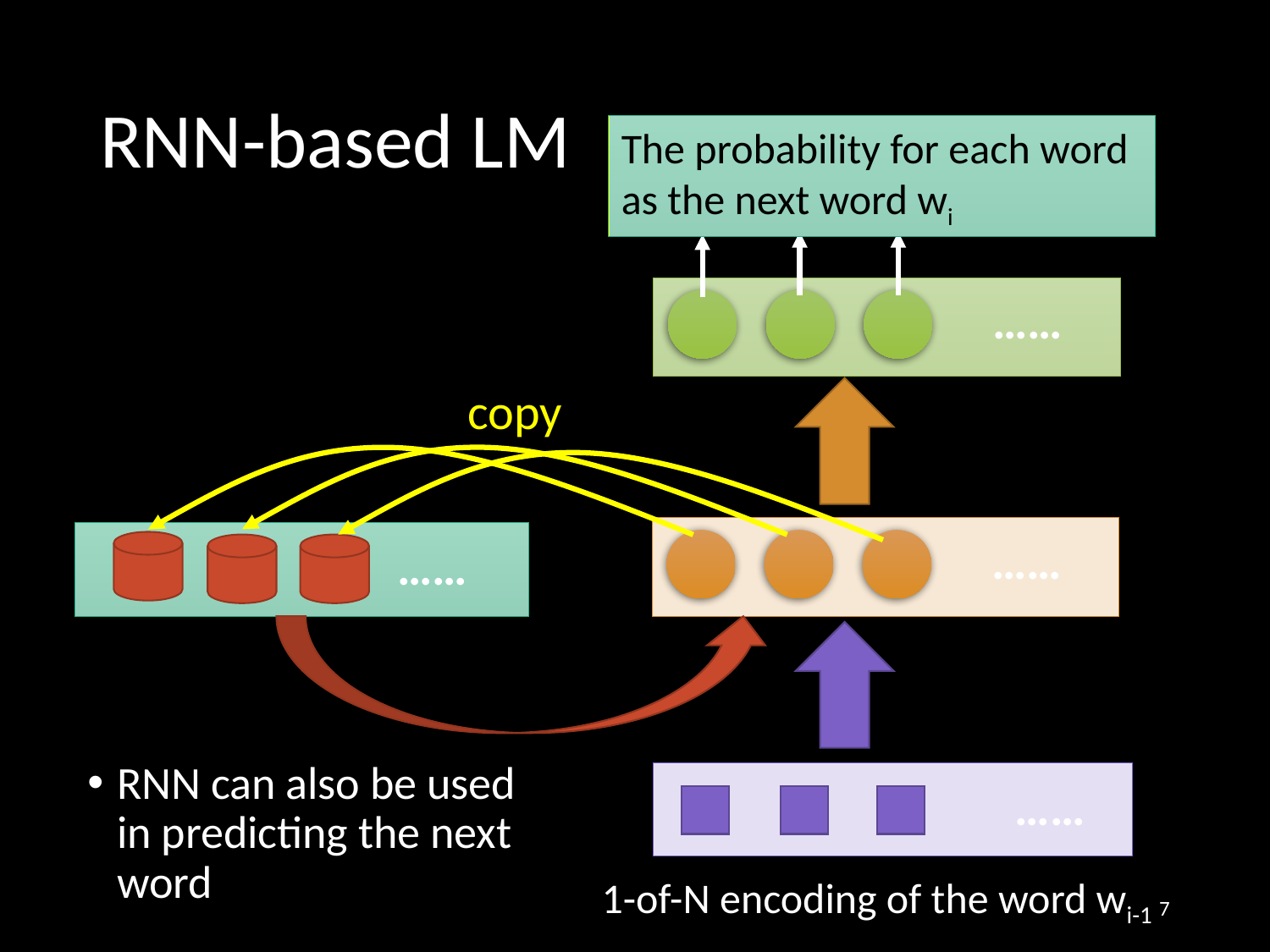

# RNN-based LM
The probability for each word as the next word wi

……

copy

……
……

RNN can also be used in predicting the next word

……

1-of-N encoding of the word wi-1
7